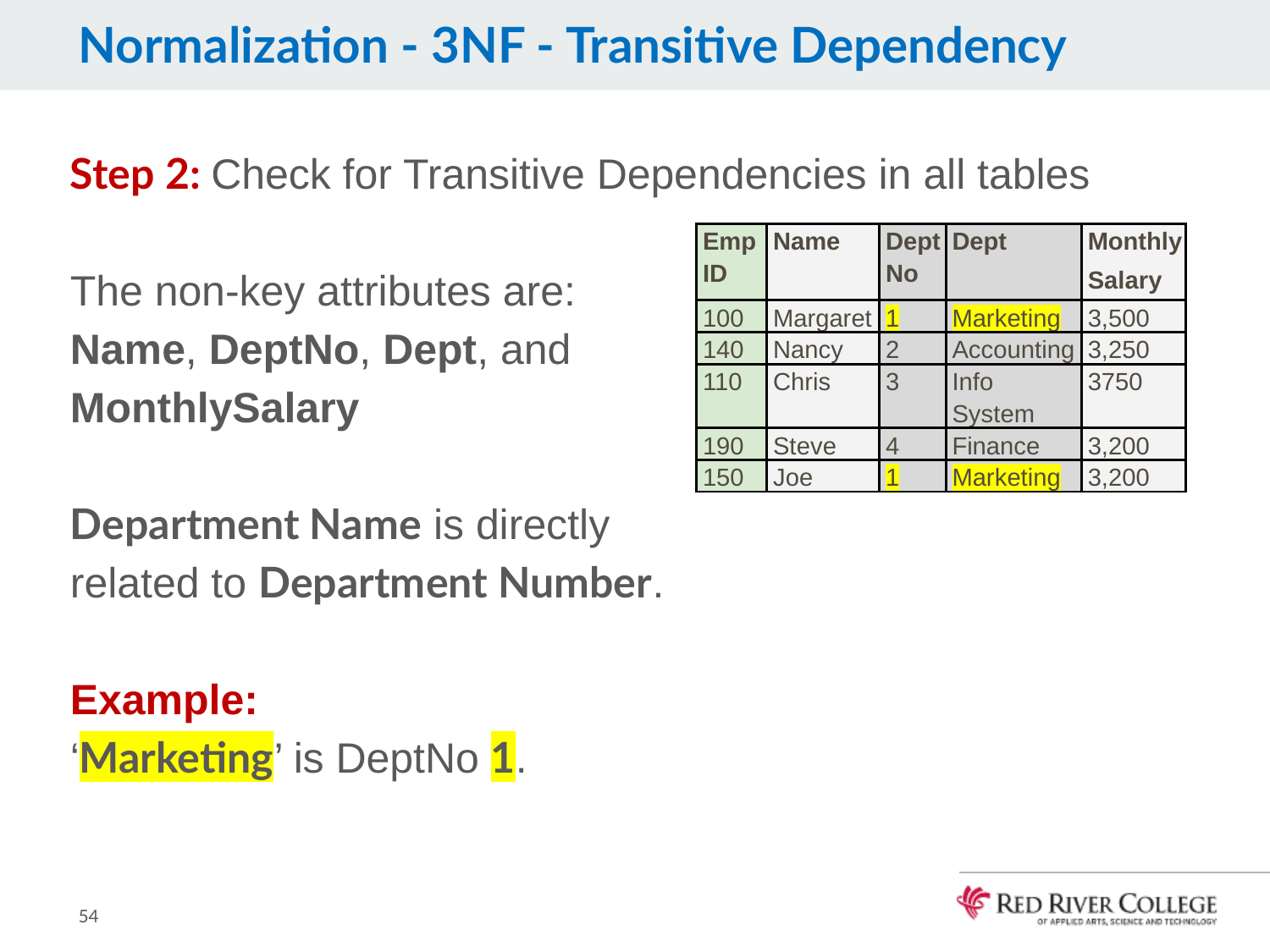

# Normalization - 3NF - Transitive Dependency
Step 2: Check for Transitive Dependencies in all tables
The non-key attributes are:
Name, DeptNo, Dept, and
MonthlySalary
Department Name is directly
related to Department Number.

Example:
‘Marketing’ is DeptNo 1.
| Emp ID | Name | Dept No | Dept | Monthly Salary |
| --- | --- | --- | --- | --- |
| 100 | Margaret | 1 | Marketing | 3,500 |
| 140 | Nancy | 2 | Accounting | 3,250 |
| 110 | Chris | 3 | Info System | 3750 |
| 190 | Steve | 4 | Finance | 3,200 |
| 150 | Joe | 1 | Marketing | 3,200 |
54